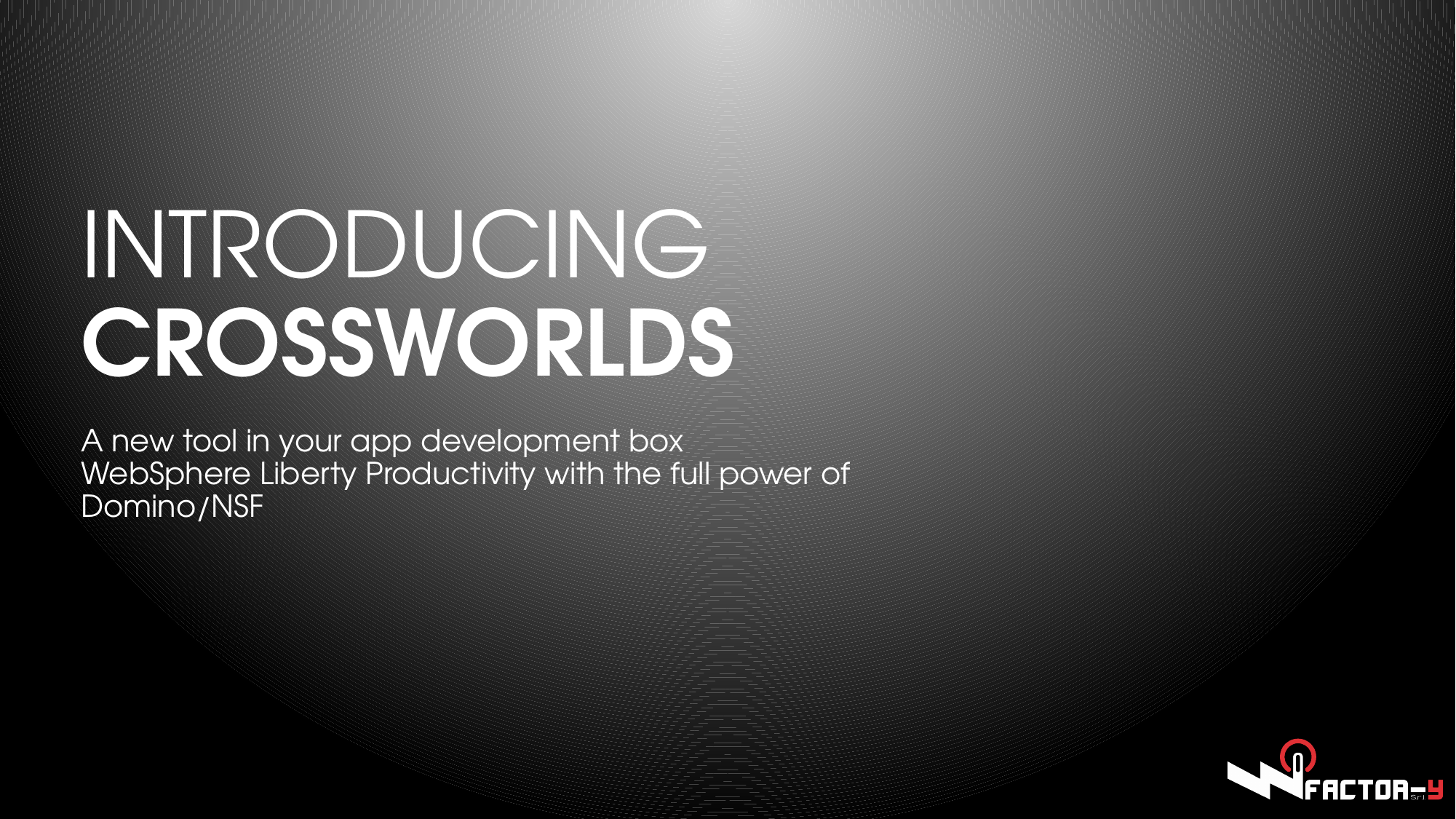

# INTRODUCING CROSSWORLDS
A new tool in your app development box
WebSphere Liberty Productivity with the full power of Domino/NSF